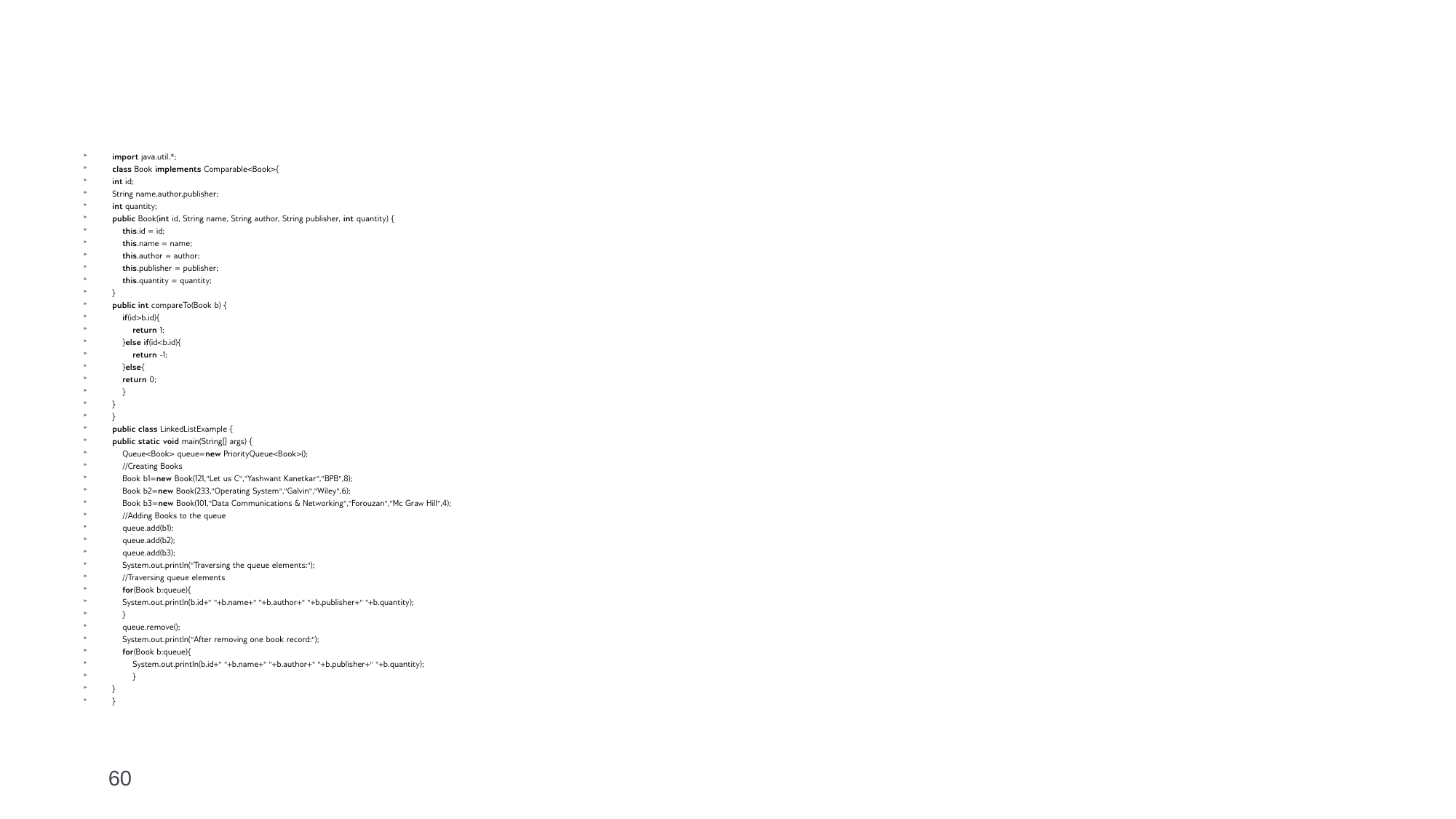

#
import java.util.*;
class Book implements Comparable<Book>{
int id;
String name,author,publisher;
int quantity;
public Book(int id, String name, String author, String publisher, int quantity) {
    this.id = id;
    this.name = name;
    this.author = author;
    this.publisher = publisher;
    this.quantity = quantity;
}
public int compareTo(Book b) {
    if(id>b.id){
        return 1;
    }else if(id<b.id){
        return -1;
    }else{
    return 0;
    }
}
}
public class LinkedListExample {
public static void main(String[] args) {
    Queue<Book> queue=new PriorityQueue<Book>();
    //Creating Books
    Book b1=new Book(121,"Let us C","Yashwant Kanetkar","BPB",8);
    Book b2=new Book(233,"Operating System","Galvin","Wiley",6);
    Book b3=new Book(101,"Data Communications & Networking","Forouzan","Mc Graw Hill",4);
    //Adding Books to the queue
    queue.add(b1);
    queue.add(b2);
    queue.add(b3);
    System.out.println("Traversing the queue elements:");
    //Traversing queue elements
    for(Book b:queue){
    System.out.println(b.id+" "+b.name+" "+b.author+" "+b.publisher+" "+b.quantity);
    }
    queue.remove();
    System.out.println("After removing one book record:");
    for(Book b:queue){
        System.out.println(b.id+" "+b.name+" "+b.author+" "+b.publisher+" "+b.quantity);
        }
}
}

60